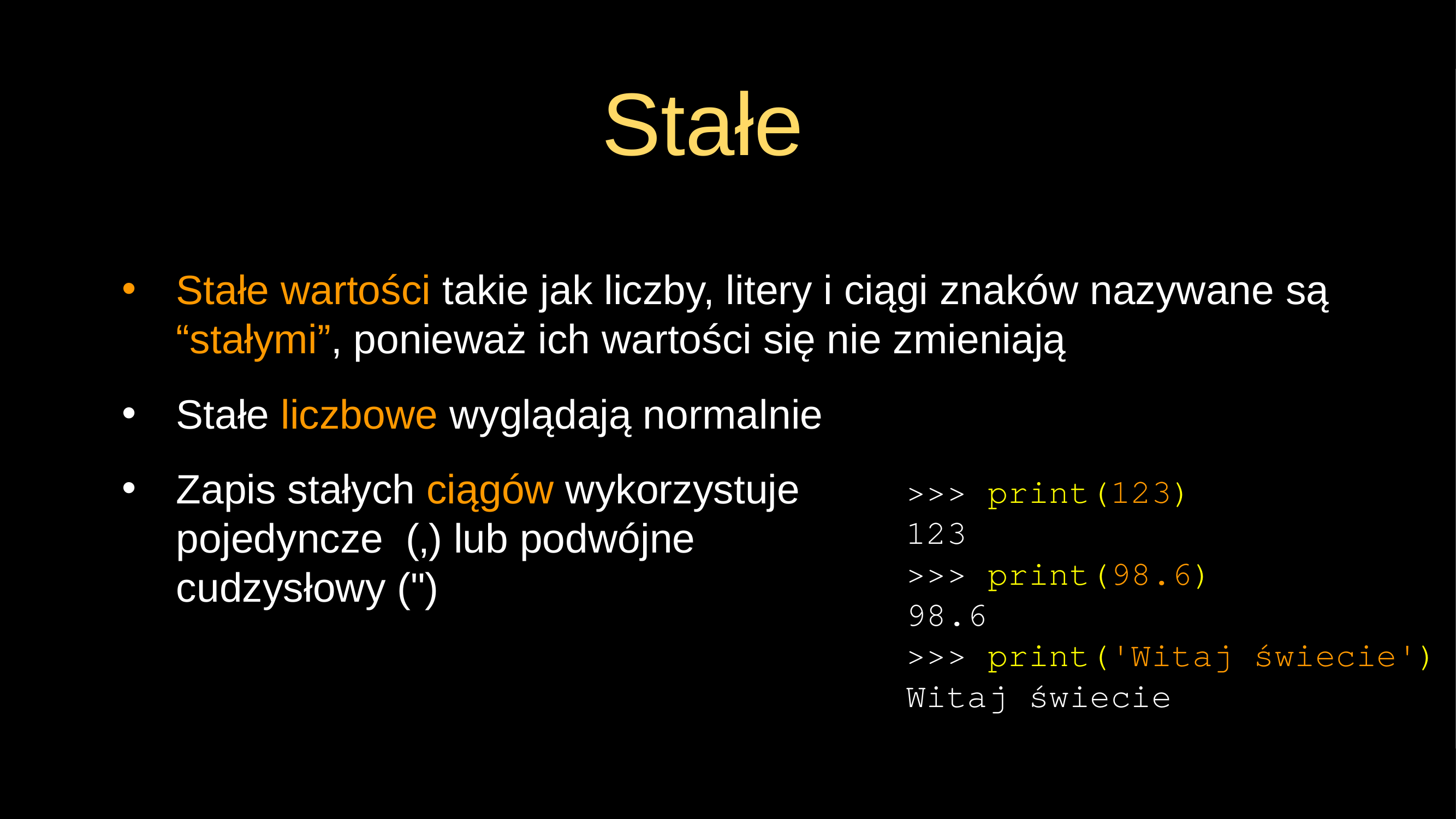

# Stałe
Stałe wartości takie jak liczby, litery i ciągi znaków nazywane są “stałymi”, ponieważ ich wartości się nie zmieniają
Stałe liczbowe wyglądają normalnie
Zapis stałych ciągów wykorzystuje
pojedyncze  (‚) lub podwójne
cudzysłowy (")
>>> print(123)
123
>>> print(98.6)
98.6
>>> print('Witaj świecie')
Witaj świecie